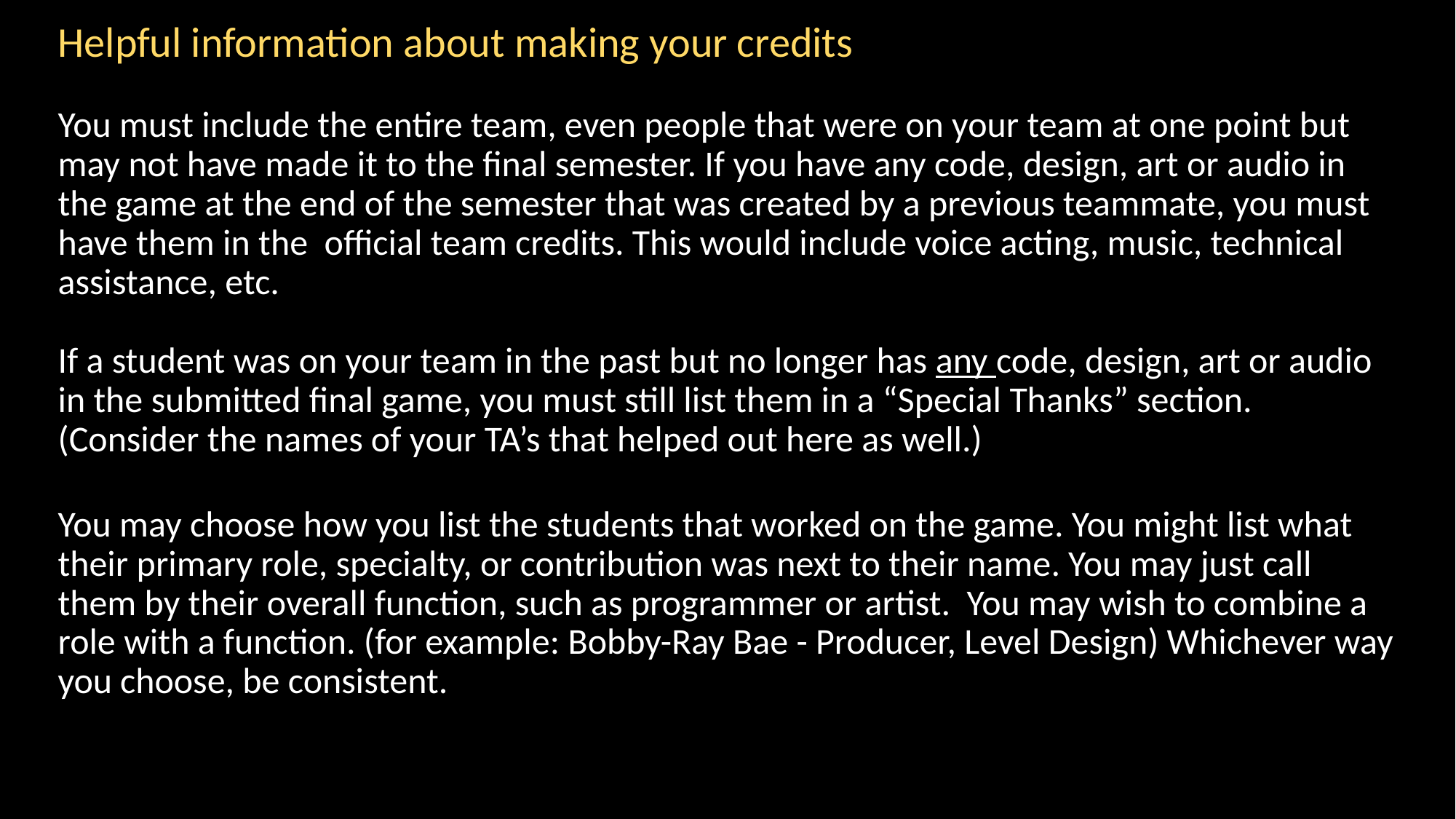

# Helpful information about making your credits You must include the entire team, even people that were on your team at one point but may not have made it to the final semester. If you have any code, design, art or audio in the game at the end of the semester that was created by a previous teammate, you must have them in the  official team credits. This would include voice acting, music, technical assistance, etc. If a student was on your team in the past but no longer has any code, design, art or audio in the submitted final game, you must still list them in a “Special Thanks” section. (Consider the names of your TA’s that helped out here as well.) You may choose how you list the students that worked on the game. You might list what their primary role, specialty, or contribution was next to their name. You may just call them by their overall function, such as programmer or artist.  You may wish to combine a role with a function. (for example: Bobby-Ray Bae - Producer, Level Design) Whichever way you choose, be consistent.